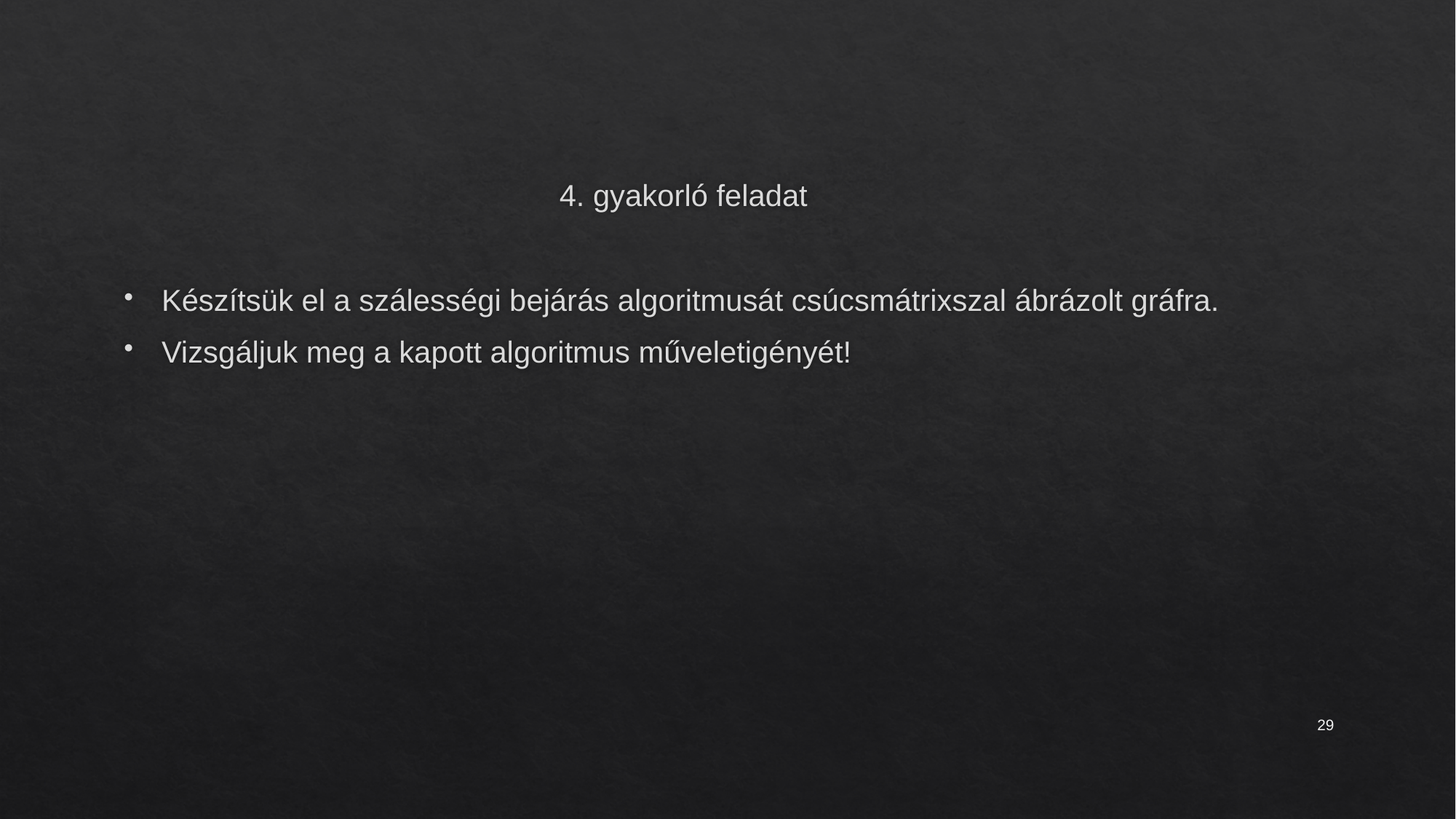

# 4. gyakorló feladat
Készítsük el a szálességi bejárás algoritmusát csúcsmátrixszal ábrázolt gráfra.
Vizsgáljuk meg a kapott algoritmus műveletigényét!
29